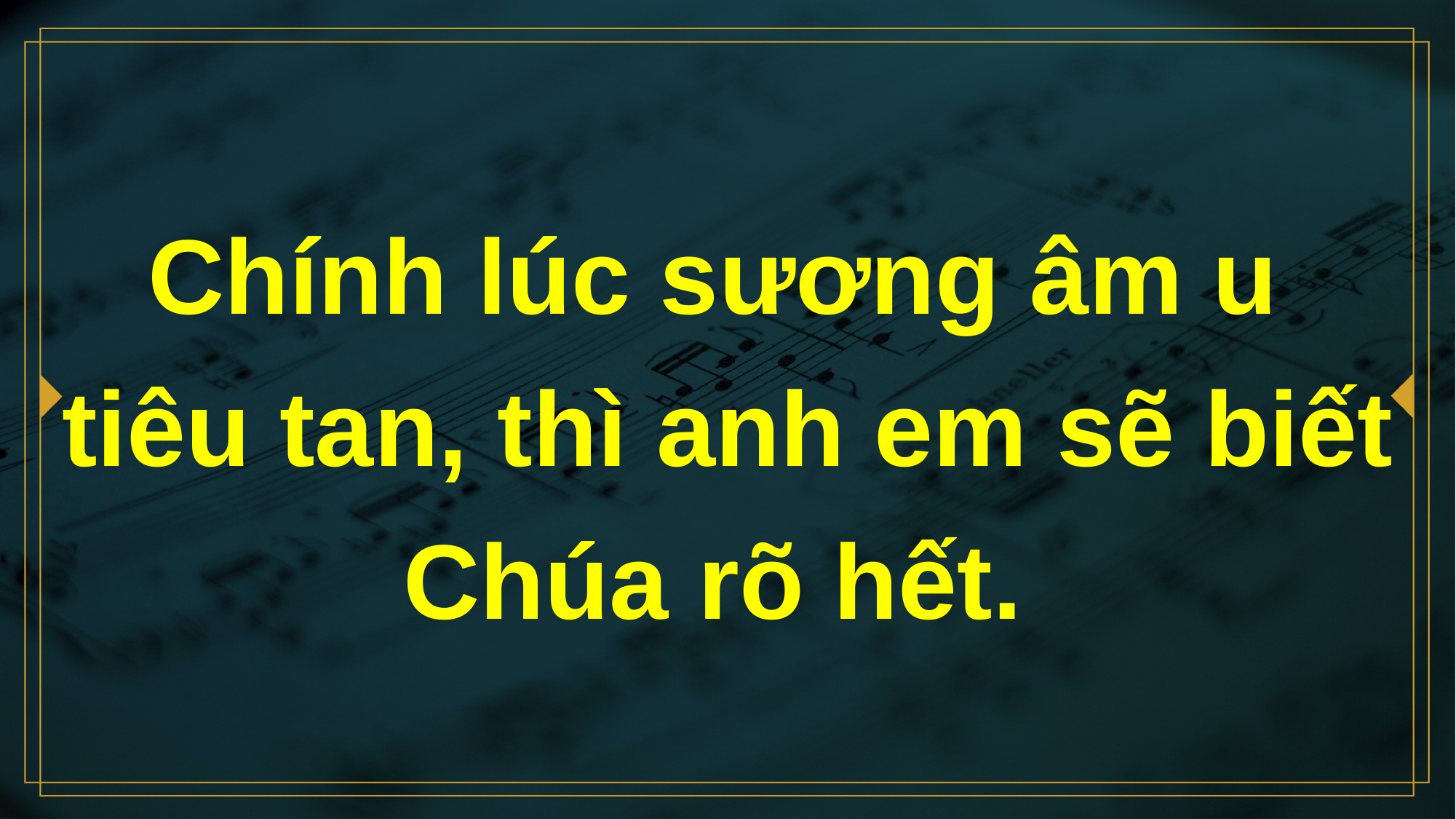

# Chính lúc sương âm u tiêu tan, thì anh em sẽ biết Chúa rõ hết.